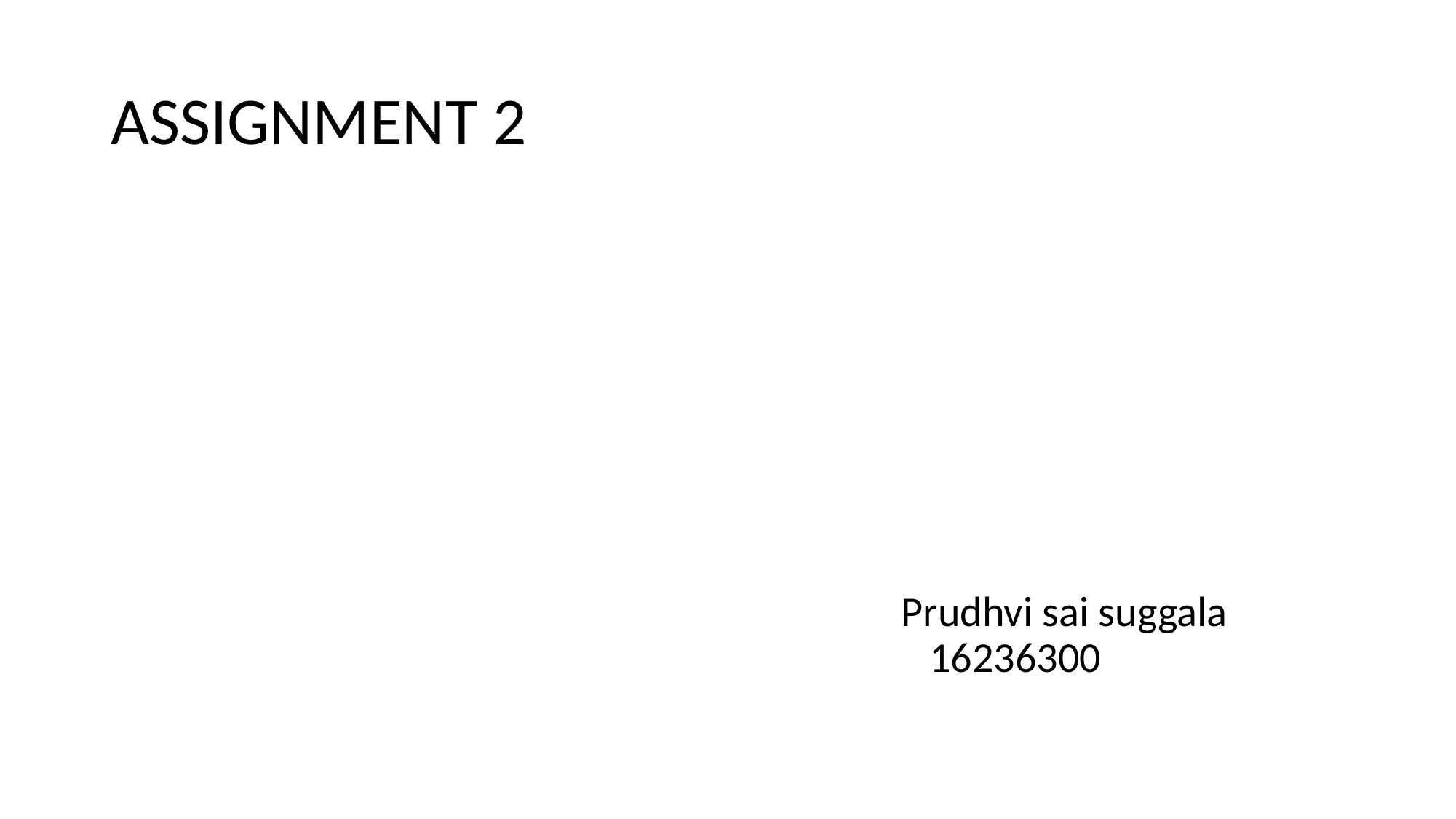

# ASSIGNMENT 2
                                                                                  Prudhvi sai suggala
                                                                                     16236300